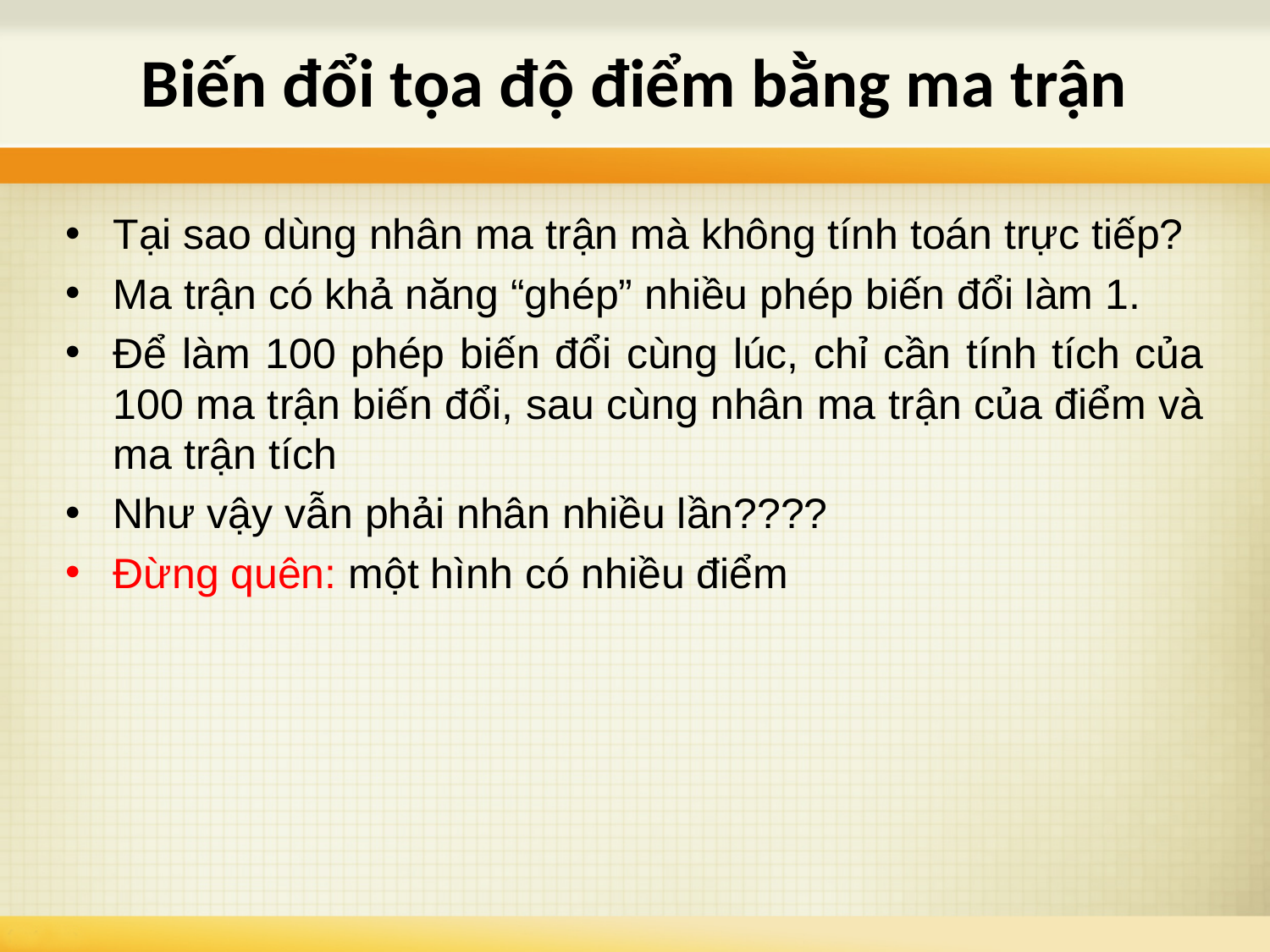

# Biến đổi tọa độ điểm bằng ma trận
Tại sao dùng nhân ma trận mà không tính toán trực tiếp?
Ma trận có khả năng “ghép” nhiều phép biến đổi làm 1.
Để làm 100 phép biến đổi cùng lúc, chỉ cần tính tích của 100 ma trận biến đổi, sau cùng nhân ma trận của điểm và ma trận tích
Như vậy vẫn phải nhân nhiều lần????
Đừng quên: một hình có nhiều điểm